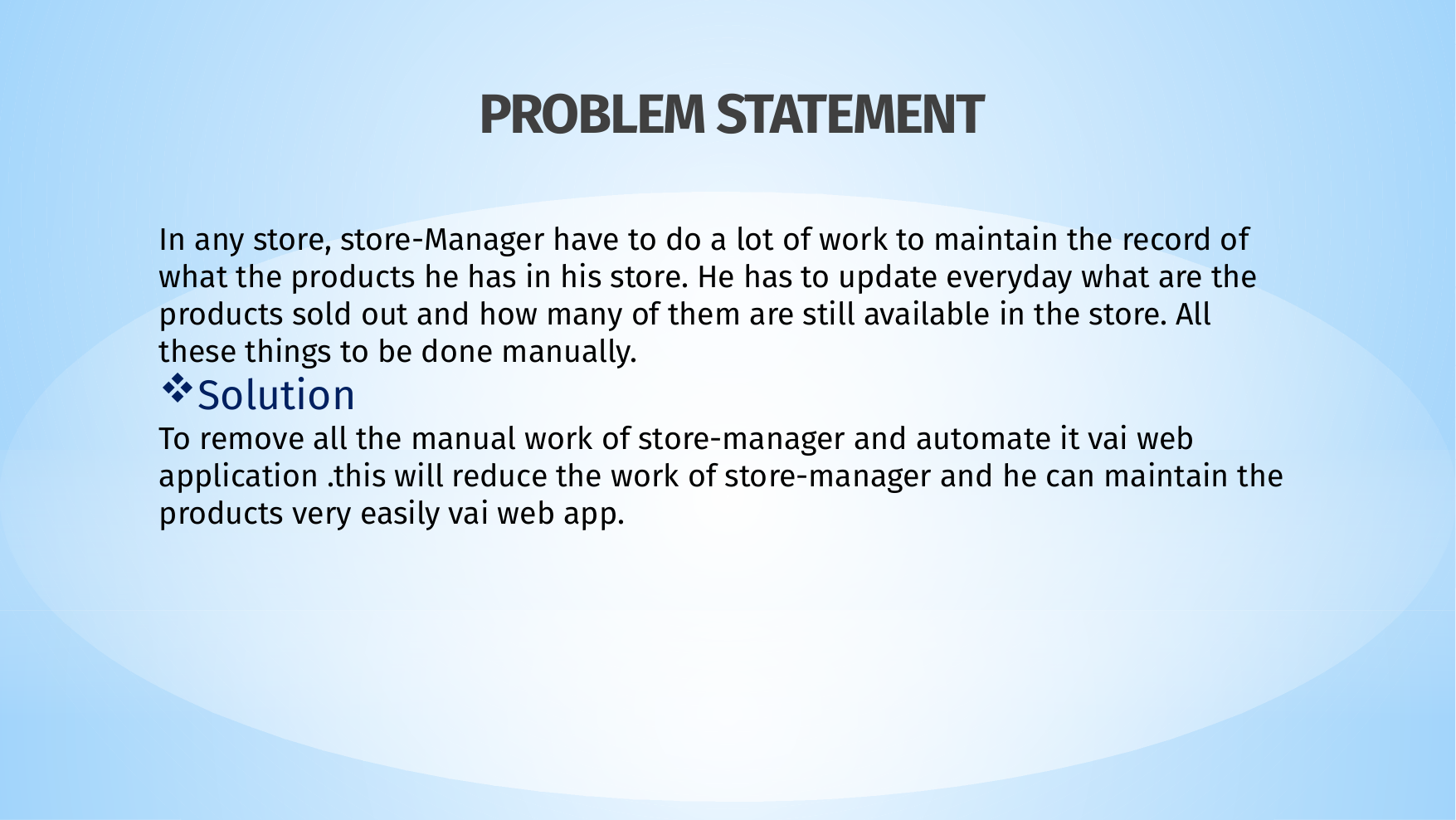

PROBLEM STATEMENT
In any store, store-Manager have to do a lot of work to maintain the record of what the products he has in his store. He has to update everyday what are the products sold out and how many of them are still available in the store. All these things to be done manually.
Solution
To remove all the manual work of store-manager and automate it vai web application .this will reduce the work of store-manager and he can maintain the products very easily vai web app.